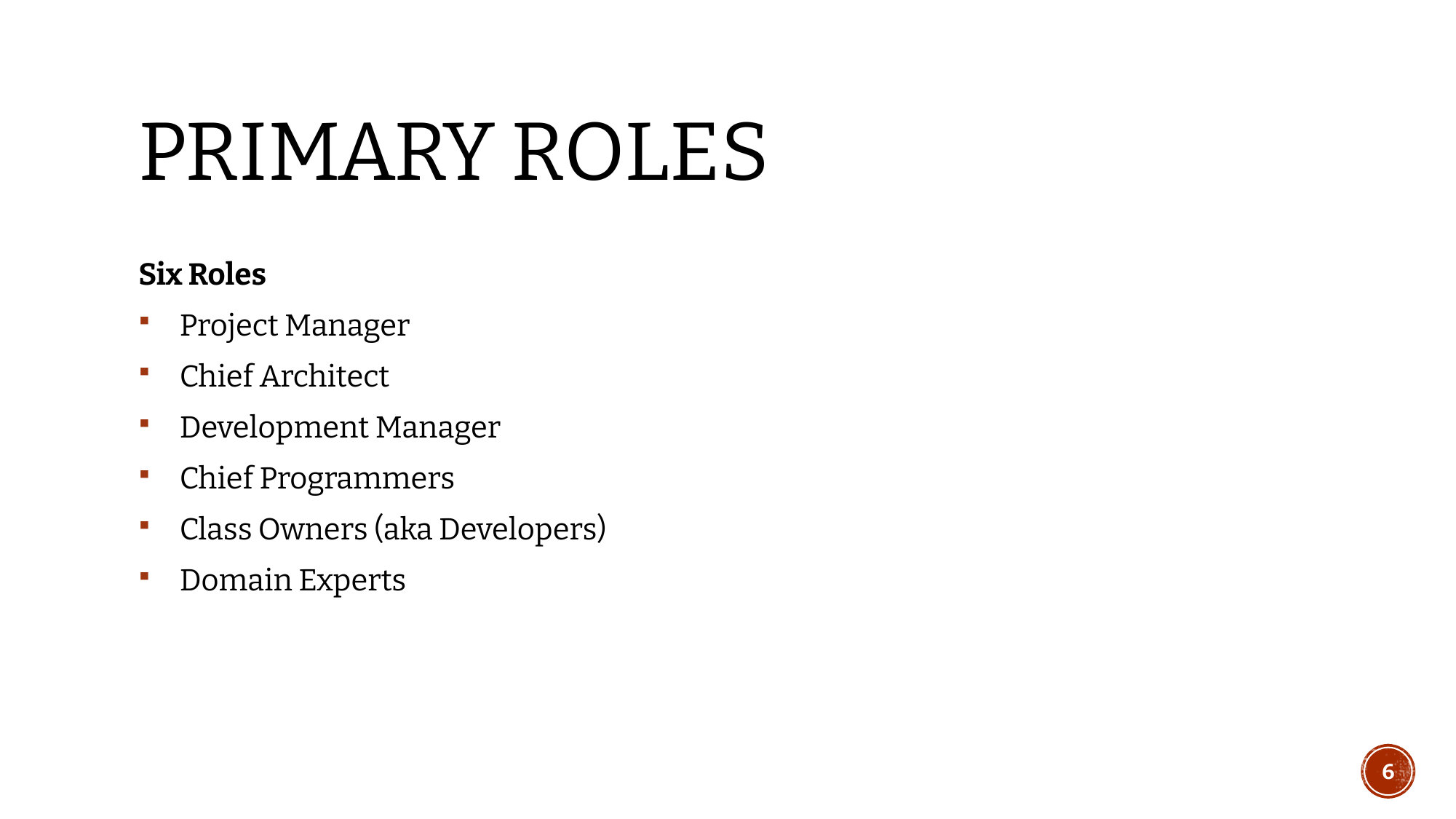

# Primary Roles
Six Roles
Project Manager
Chief Architect
Development Manager
Chief Programmers
Class Owners (aka Developers)
Domain Experts

6